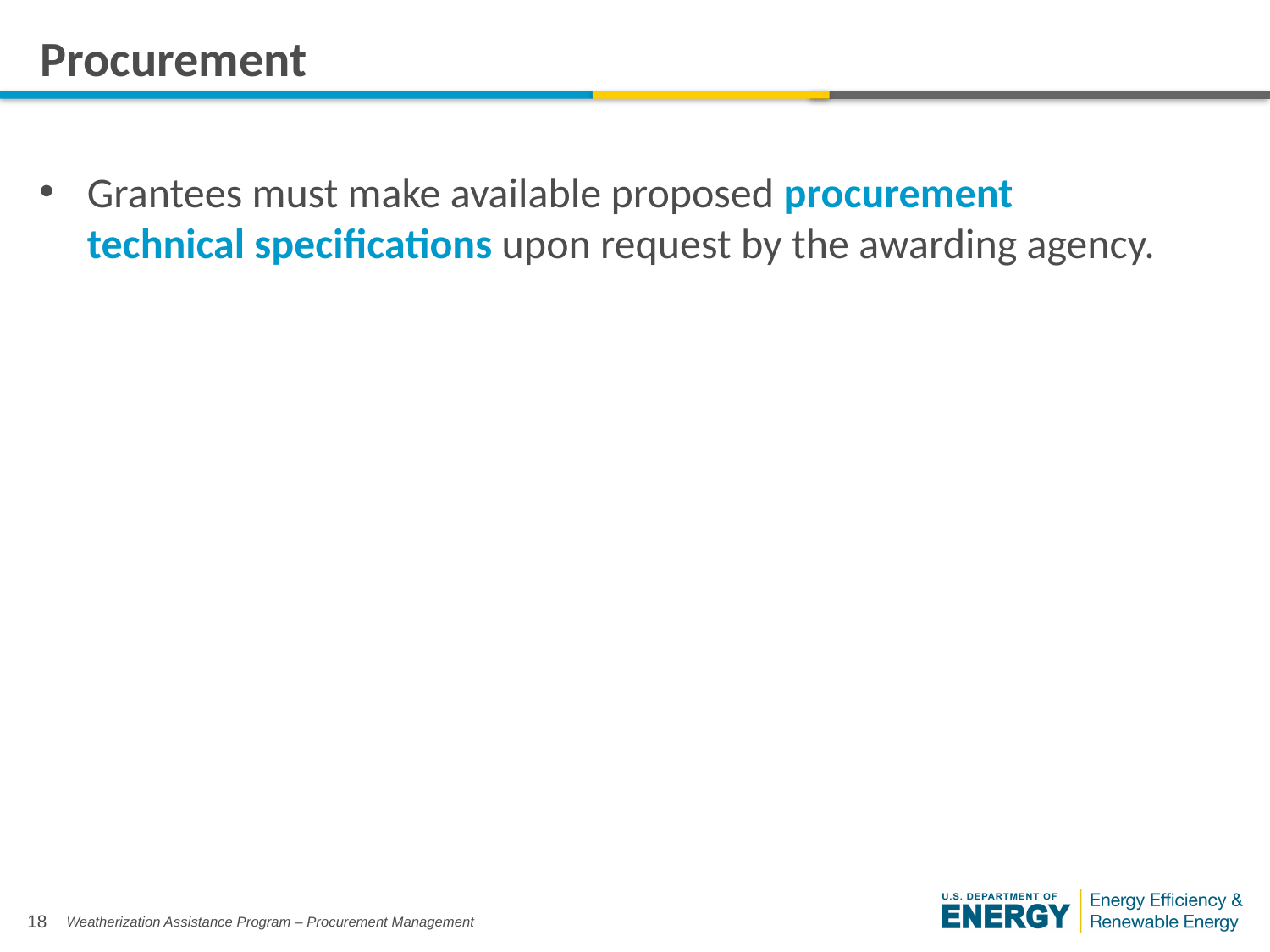

# Procurement
Grantees must make available proposed procurement technical specifications upon request by the awarding agency.